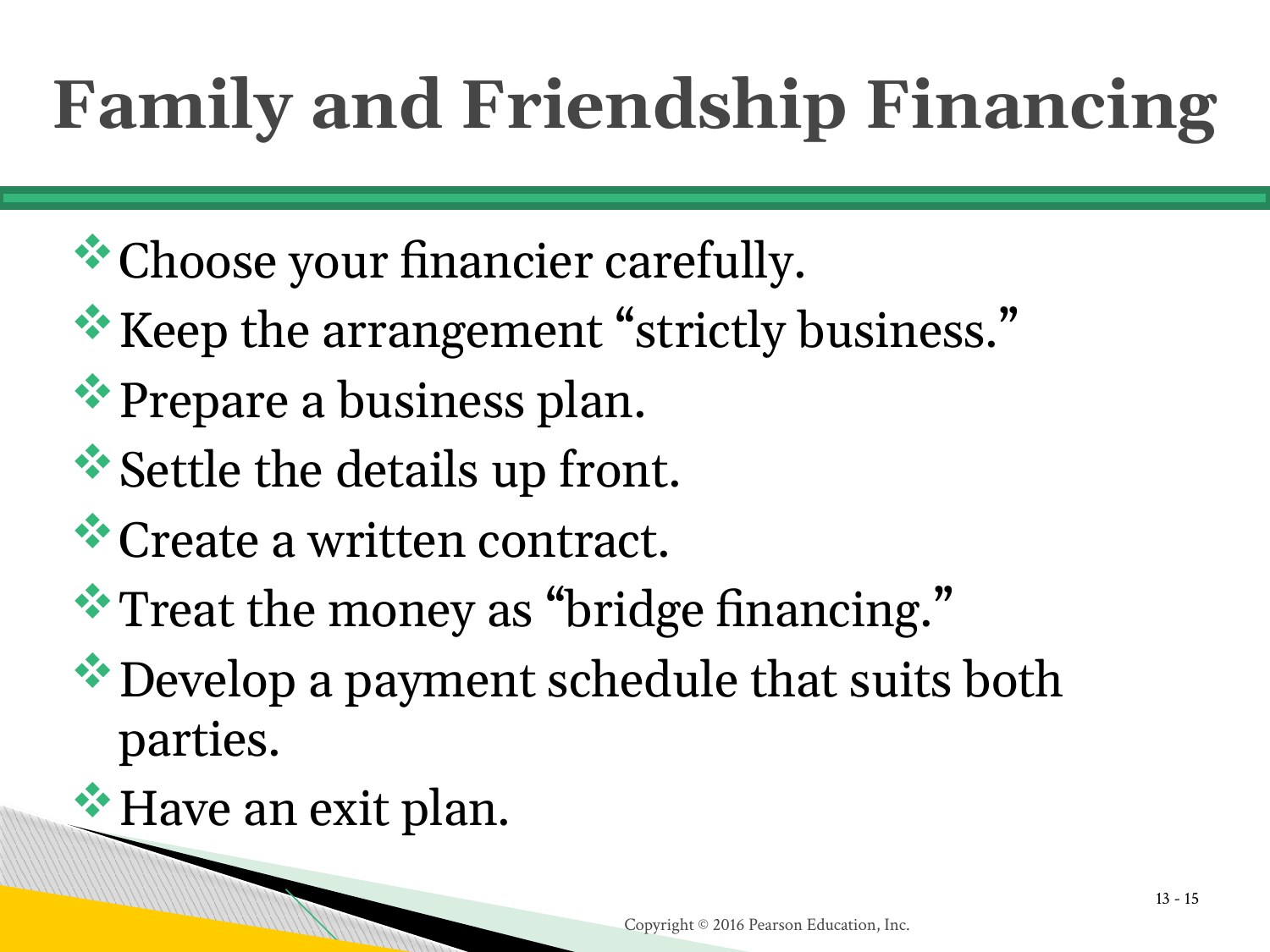

# Family and Friendship Financing
Choose your financier carefully.
Keep the arrangement “strictly business.”
Prepare a business plan.
Settle the details up front.
Create a written contract.
Treat the money as “bridge financing.”
Develop a payment schedule that suits both parties.
Have an exit plan.

13 - 15
Copyright © 2016 Pearson Education, Inc.